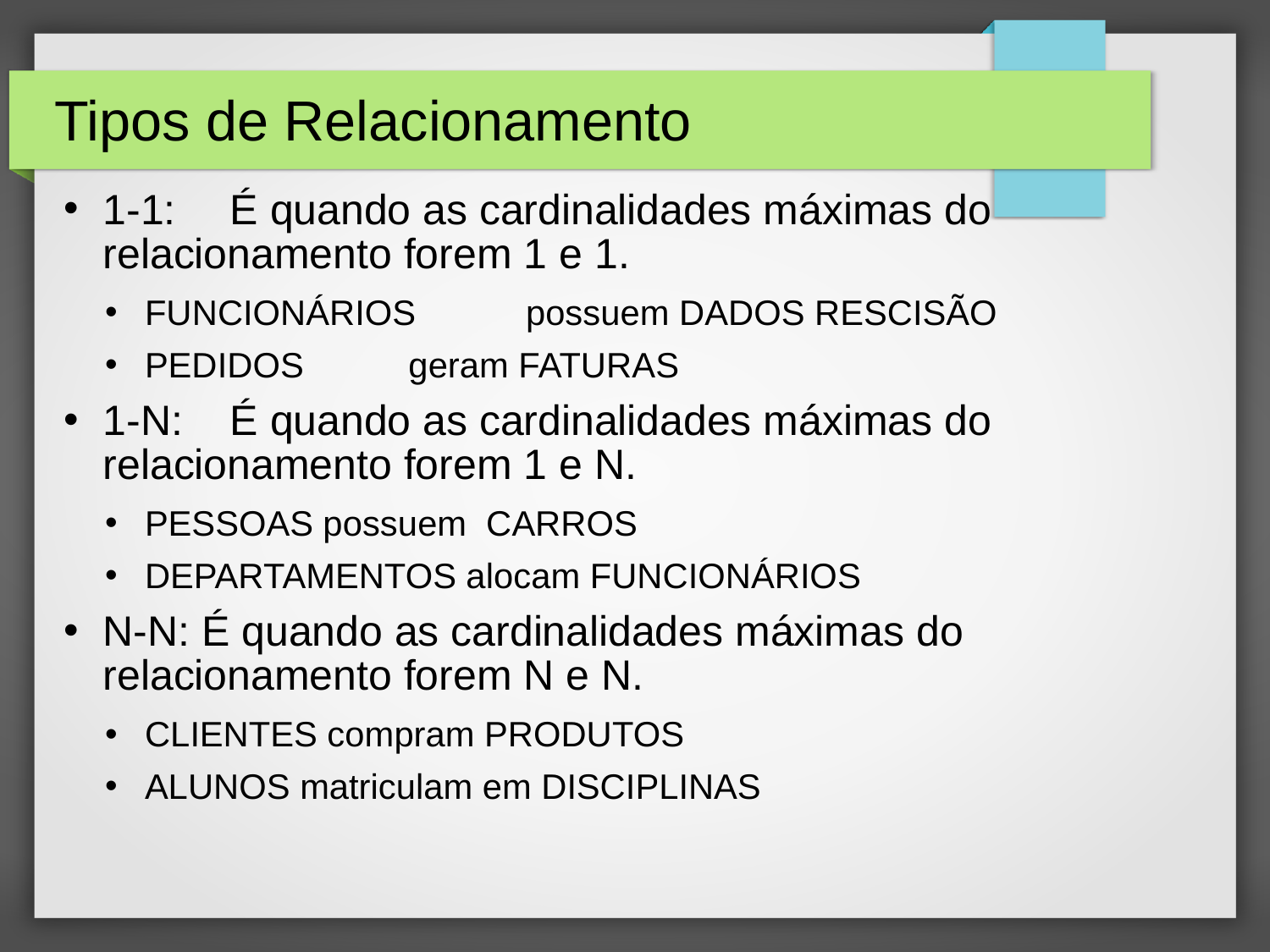

# Tipos de Relacionamento
1-1:	É quando as cardinalidades máximas do relacionamento forem 1 e 1.
FUNCIONÁRIOS	possuem DADOS RESCISÃO
PEDIDOS	 geram FATURAS
1-N:	É quando as cardinalidades máximas do relacionamento forem 1 e N.
PESSOAS possuem  CARROS
DEPARTAMENTOS alocam FUNCIONÁRIOS
N-N: É quando as cardinalidades máximas do relacionamento forem N e N.
CLIENTES compram PRODUTOS
ALUNOS matriculam em DISCIPLINAS